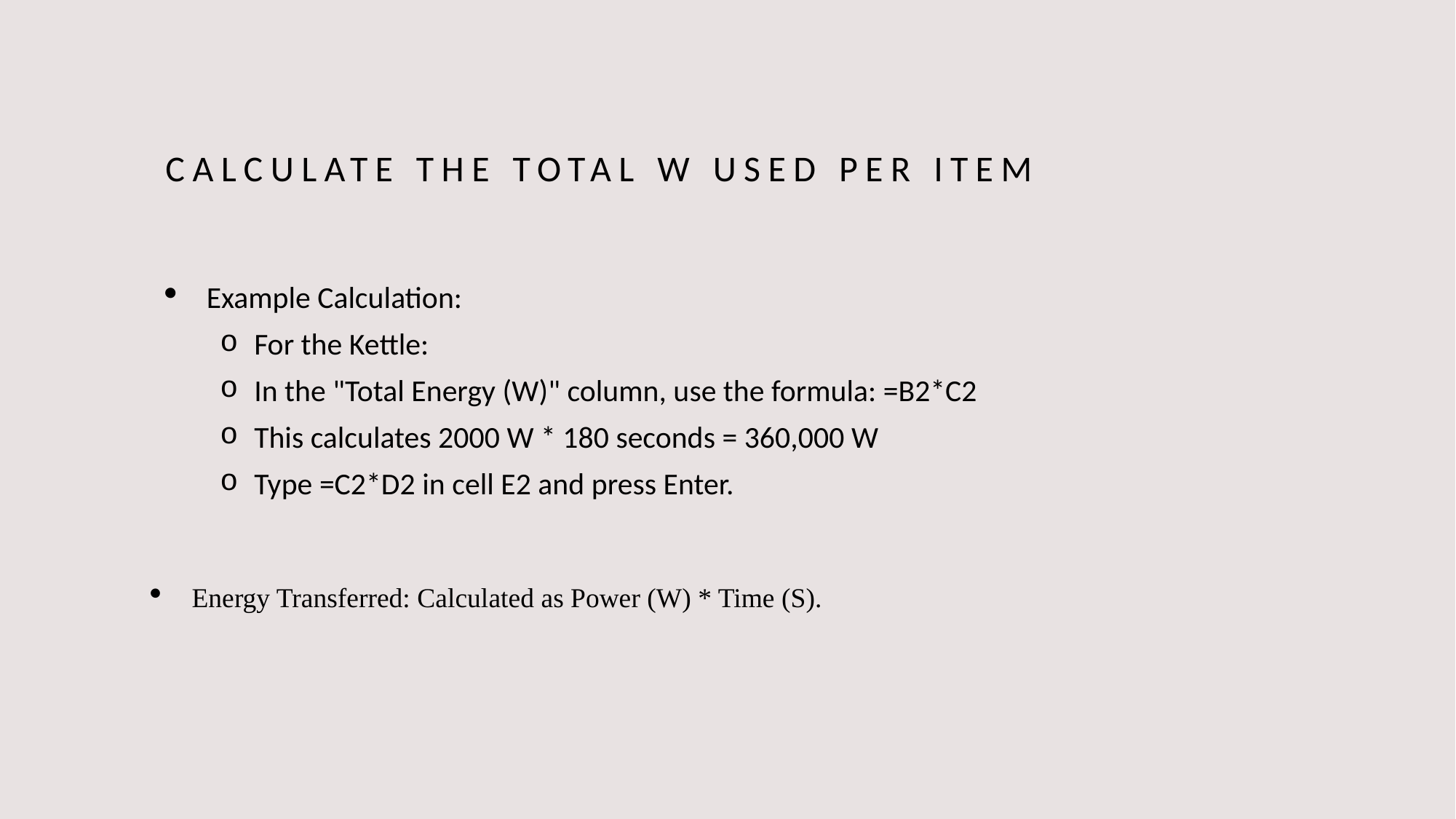

# Calculate the total W used Per Item
Example Calculation:
For the Kettle:
In the "Total Energy (W)" column, use the formula: =B2*C2
This calculates 2000 W * 180 seconds = 360,000 W
Type =C2*D2 in cell E2 and press Enter.

Energy Transferred: Calculated as Power (W) * Time (S).